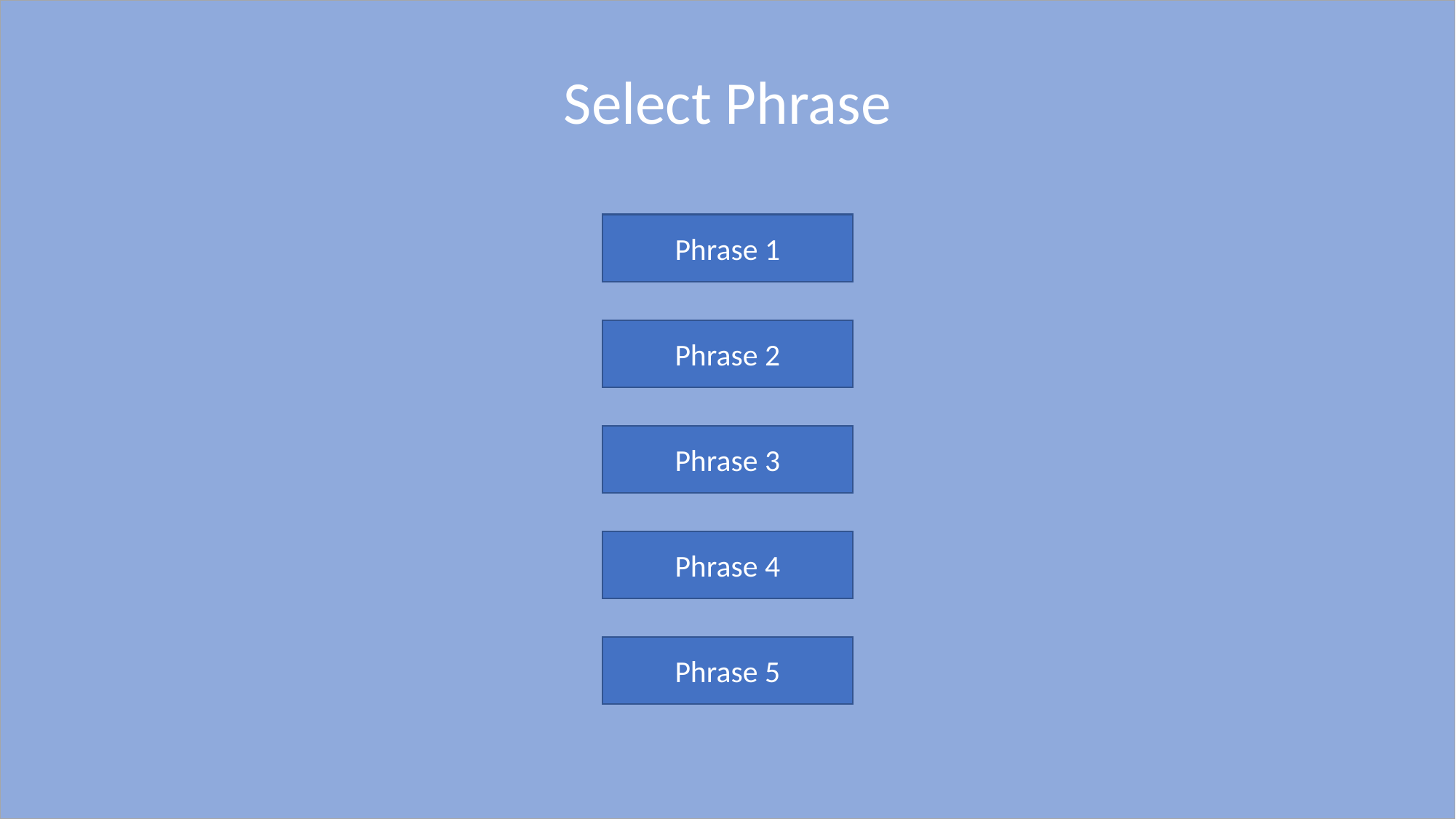

Select Phrase
Phrase 1
Phrase 2
Phrase 3
Phrase 4
Phrase 5